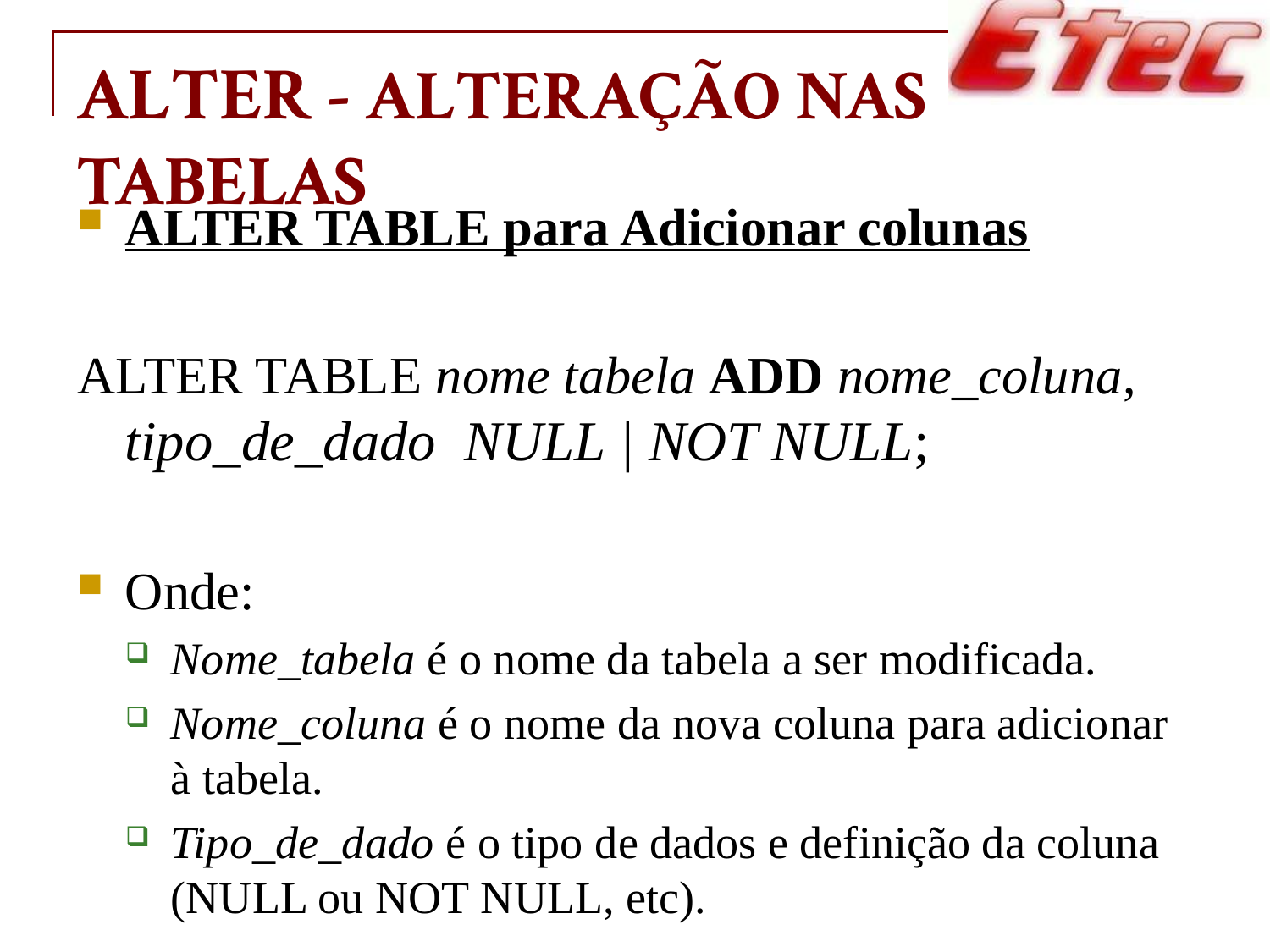

# ALTER - Alteração nas Tabelas
ALTER TABLE para Adicionar colunas

ALTER TABLE nome tabela ADD nome_coluna, tipo_de_dado  NULL | NOT NULL;

Onde:
Nome_tabela é o nome da tabela a ser modificada.
Nome_coluna é o nome da nova coluna para adicionar à tabela.
Tipo_de_dado é o tipo de dados e definição da coluna (NULL ou NOT NULL, etc).